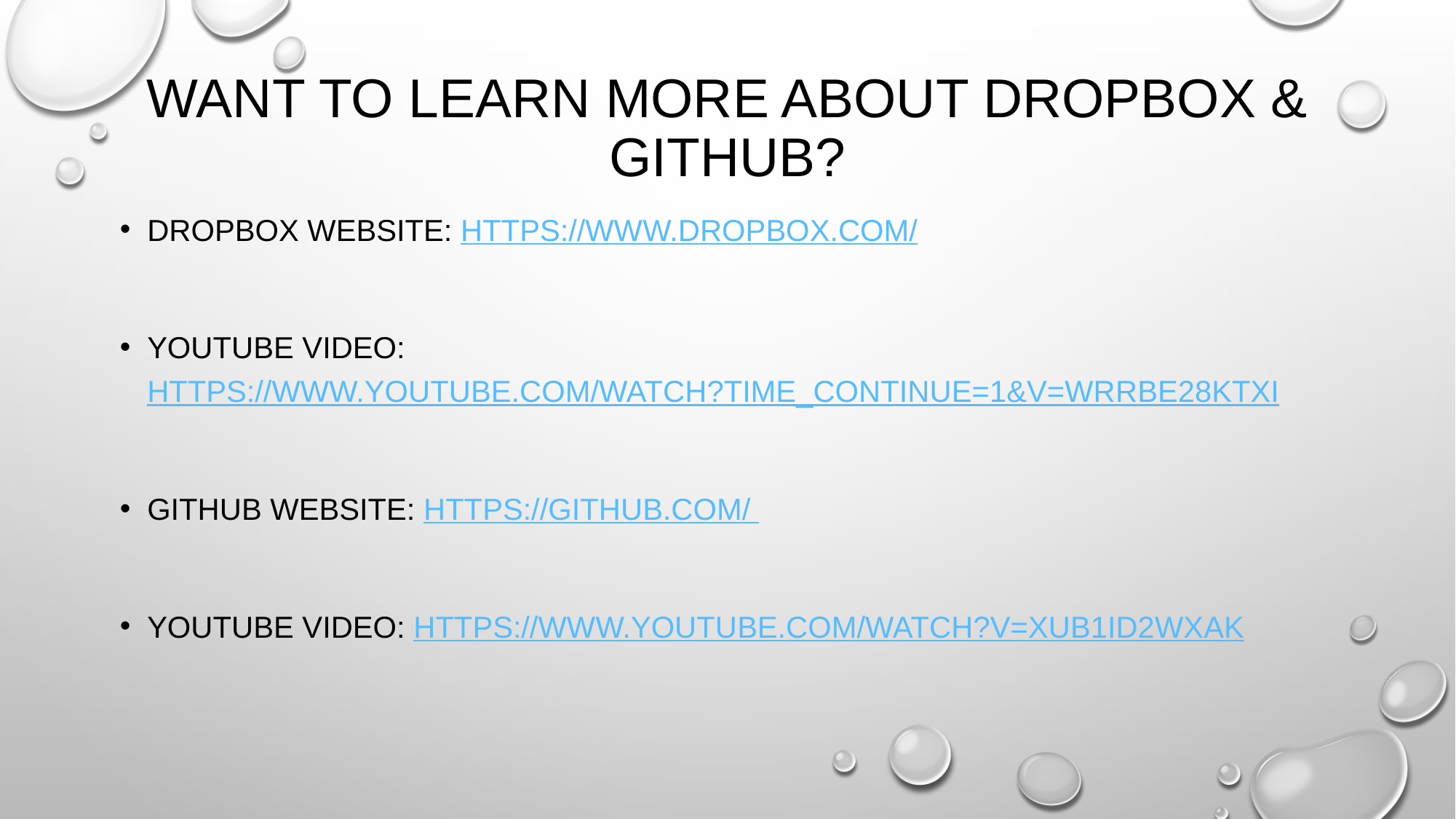

# Want to learn more about Dropbox & GitHub?
Dropbox website: https://www.dropbox.com/

YouTube Video: https://www.youtube.com/watch?time_continue=1&v=WRrBE28KTXI

GitHub website: https://github.com/

YouTube Video: https://www.youtube.com/watch?v=xuB1Id2Wxak